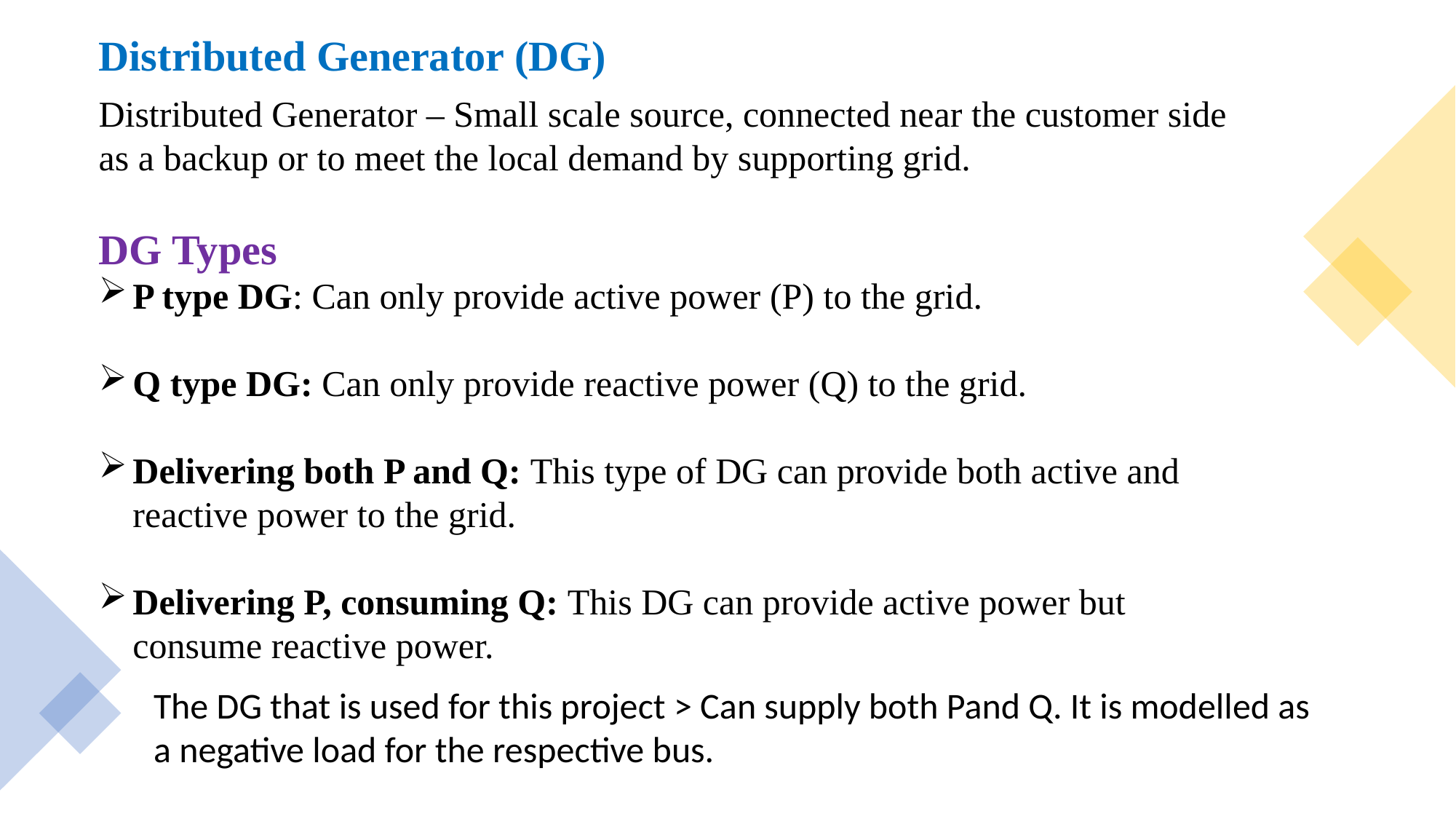

Distributed Generator (DG)
Distributed Generator – Small scale source, connected near the customer side as a backup or to meet the local demand by supporting grid.

DG Types
P type DG: Can only provide active power (P) to the grid.

Q type DG: Can only provide reactive power (Q) to the grid.

Delivering both P and Q: This type of DG can provide both active and reactive power to the grid.

Delivering P, consuming Q: This DG can provide active power but consume reactive power.

The DG that is used for this project > Can supply both Pand Q. It is modelled as a negative load for the respective bus.